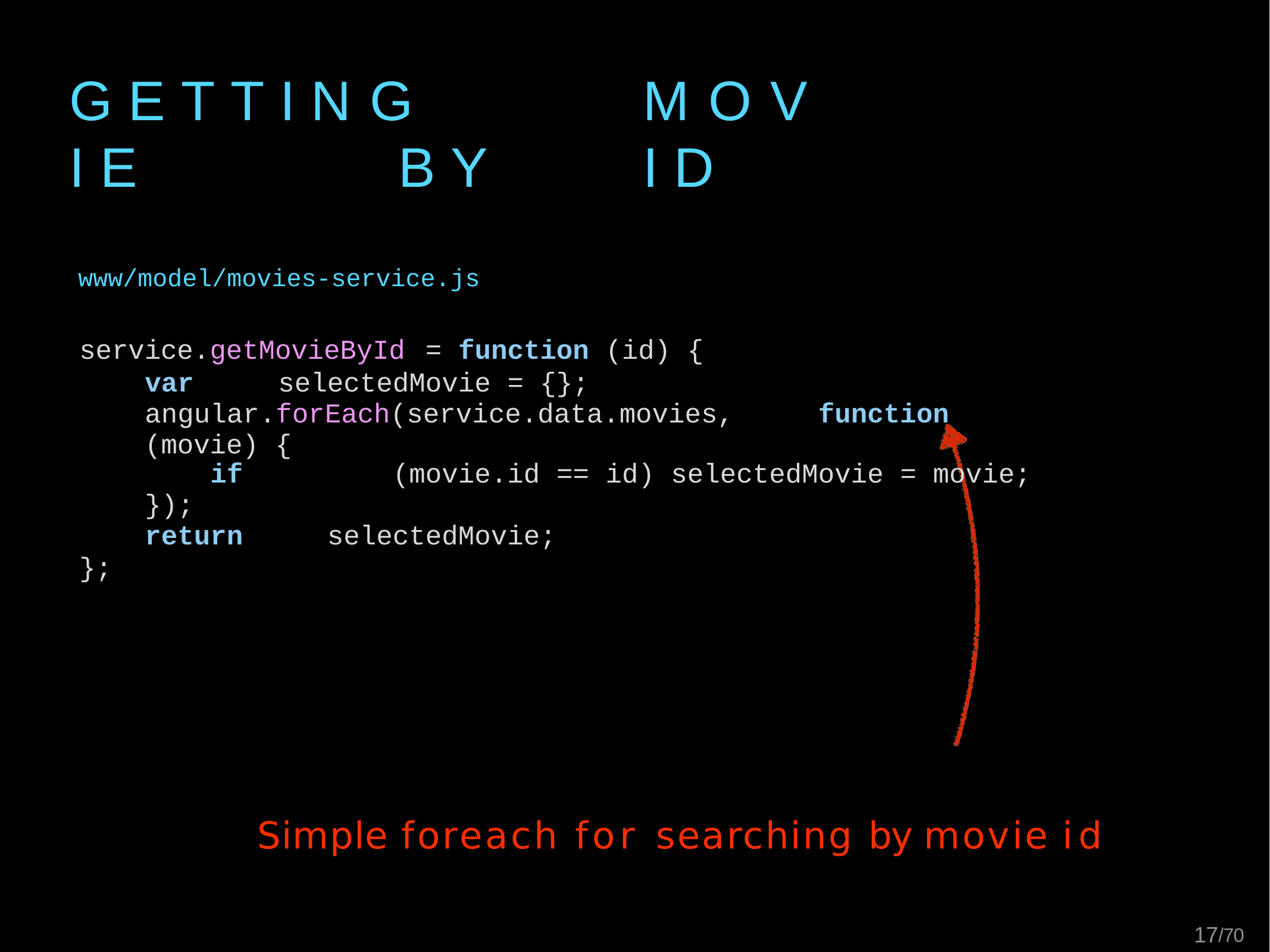

# G E T T I N G	M O V I E	B Y	I D
www/model/movies-service.js

service.getMovieById	=	function	(id) {
var	selectedMovie	= {};  angular.forEach(service.data.movies,	function	(movie) {
if	(movie.id	==	id)	selectedMovie	=	movie;
});
return	selectedMovie;
};

Simple foreach for searching by movie id
17/70